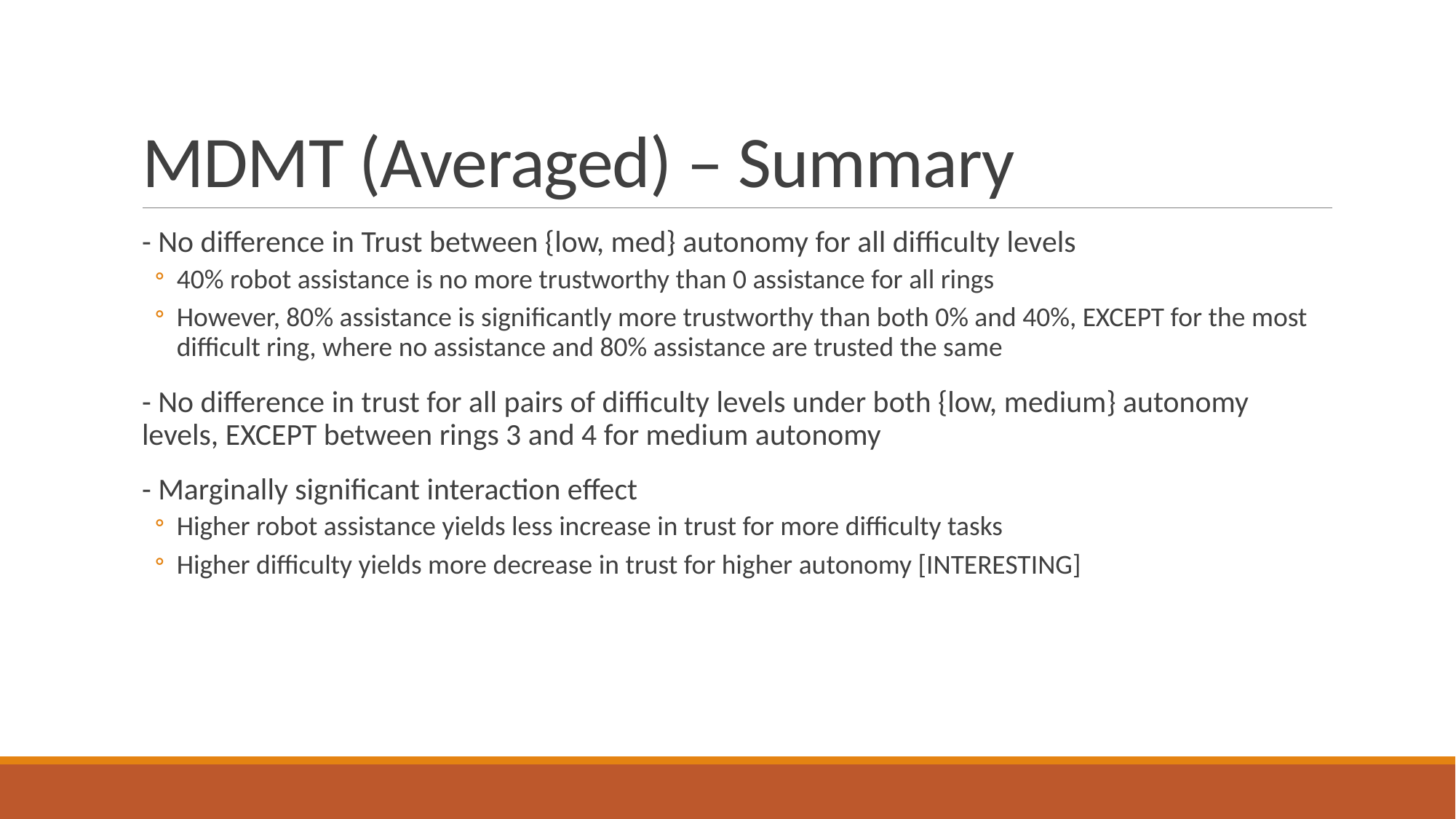

# MDMT (Averaged) – Summary
- No difference in Trust between {low, med} autonomy for all difficulty levels
40% robot assistance is no more trustworthy than 0 assistance for all rings
However, 80% assistance is significantly more trustworthy than both 0% and 40%, EXCEPT for the most difficult ring, where no assistance and 80% assistance are trusted the same
- No difference in trust for all pairs of difficulty levels under both {low, medium} autonomy levels, EXCEPT between rings 3 and 4 for medium autonomy
- Marginally significant interaction effect
Higher robot assistance yields less increase in trust for more difficulty tasks
Higher difficulty yields more decrease in trust for higher autonomy [INTERESTING]